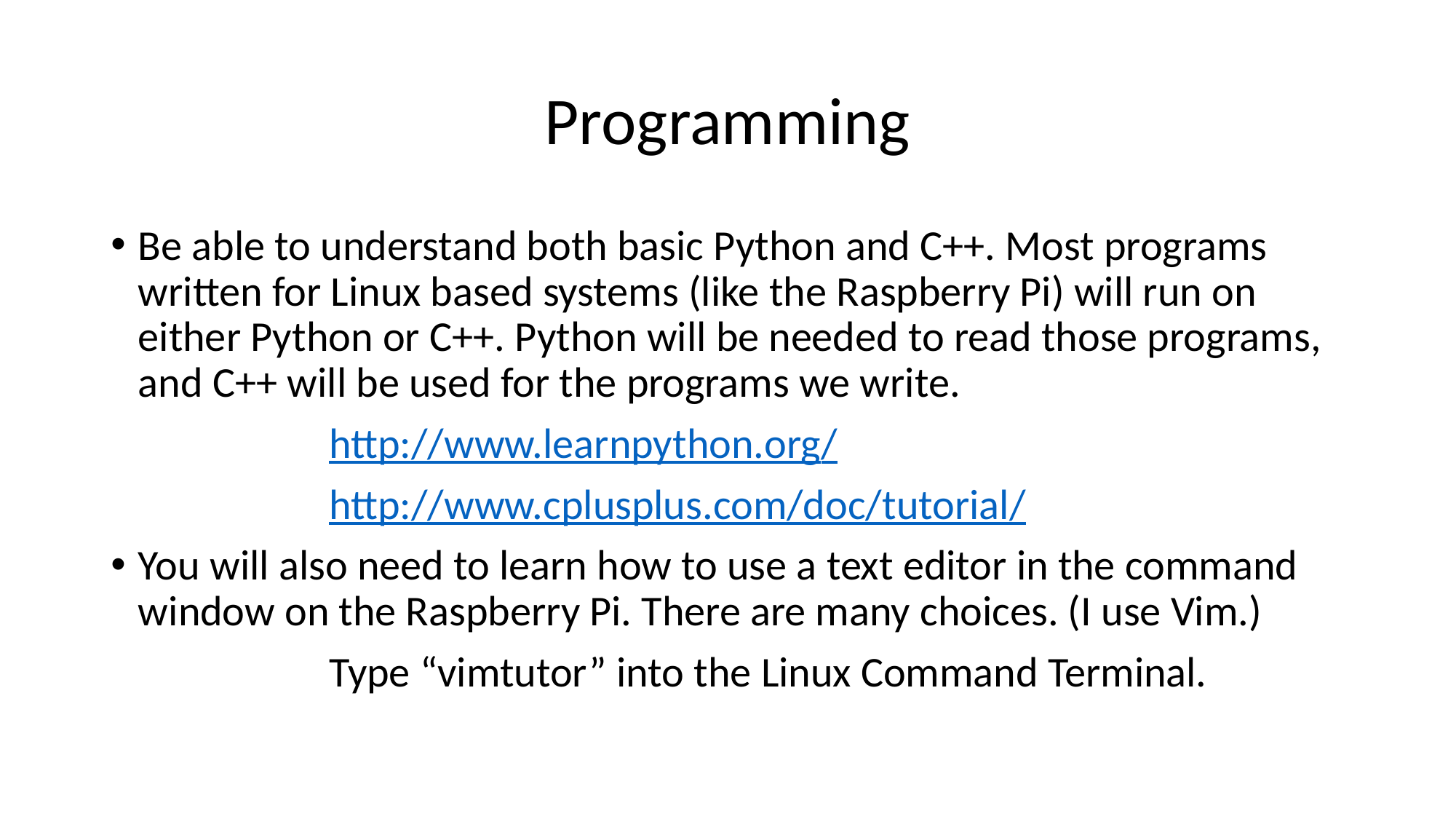

# Programming
Be able to understand both basic Python and C++. Most programs written for Linux based systems (like the Raspberry Pi) will run on either Python or C++. Python will be needed to read those programs, and C++ will be used for the programs we write.
		http://www.learnpython.org/
		http://www.cplusplus.com/doc/tutorial/
You will also need to learn how to use a text editor in the command window on the Raspberry Pi. There are many choices. (I use Vim.)
		Type “vimtutor” into the Linux Command Terminal.